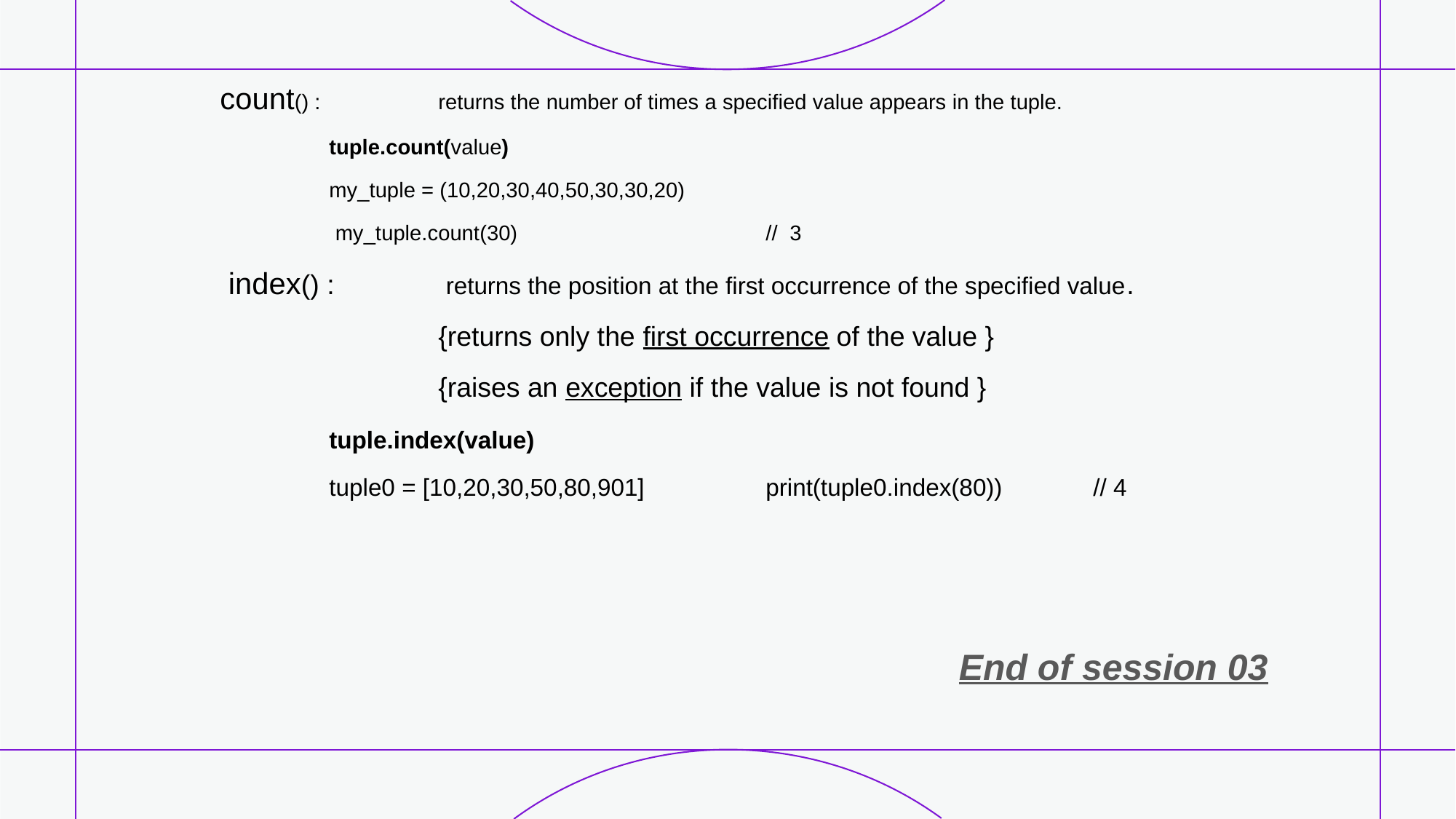

count() :		returns the number of times a specified value appears in the tuple.
		tuple.count(value)
		my_tuple = (10,20,30,40,50,30,30,20)
		 my_tuple.count(30)			//  3
	 index() :	 returns the position at the first occurrence of the specified value.
			{returns only the first occurrence of the value }
			{raises an exception if the value is not found }
		tuple.index(value)
		tuple0 = [10,20,30,50,80,901]		print(tuple0.index(80))	// 4
End of session 03